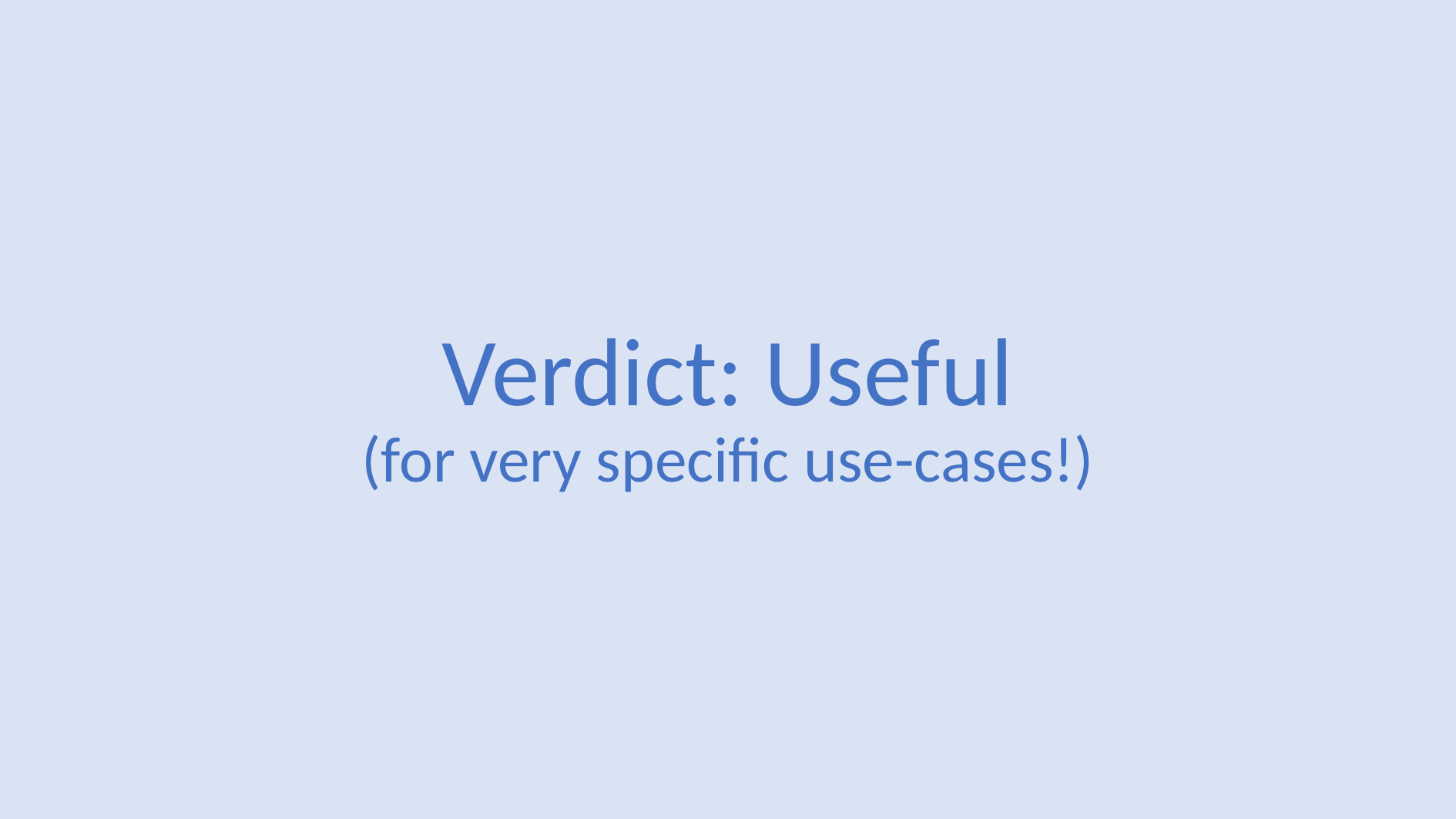

# Verdict: Useful (for very specific use-cases!)